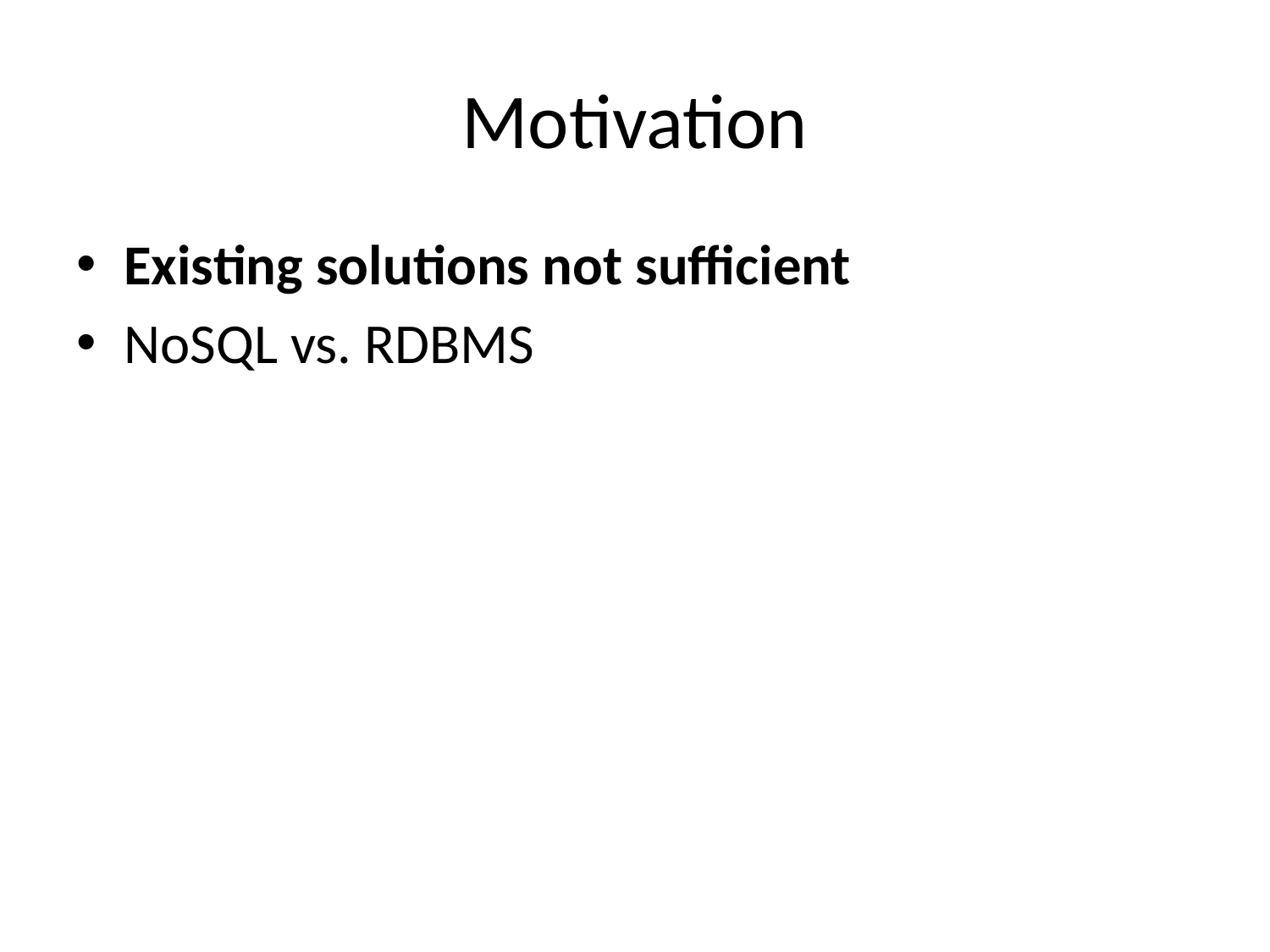

# Motivation
Existing solutions not sufficient
NoSQL vs. RDBMS